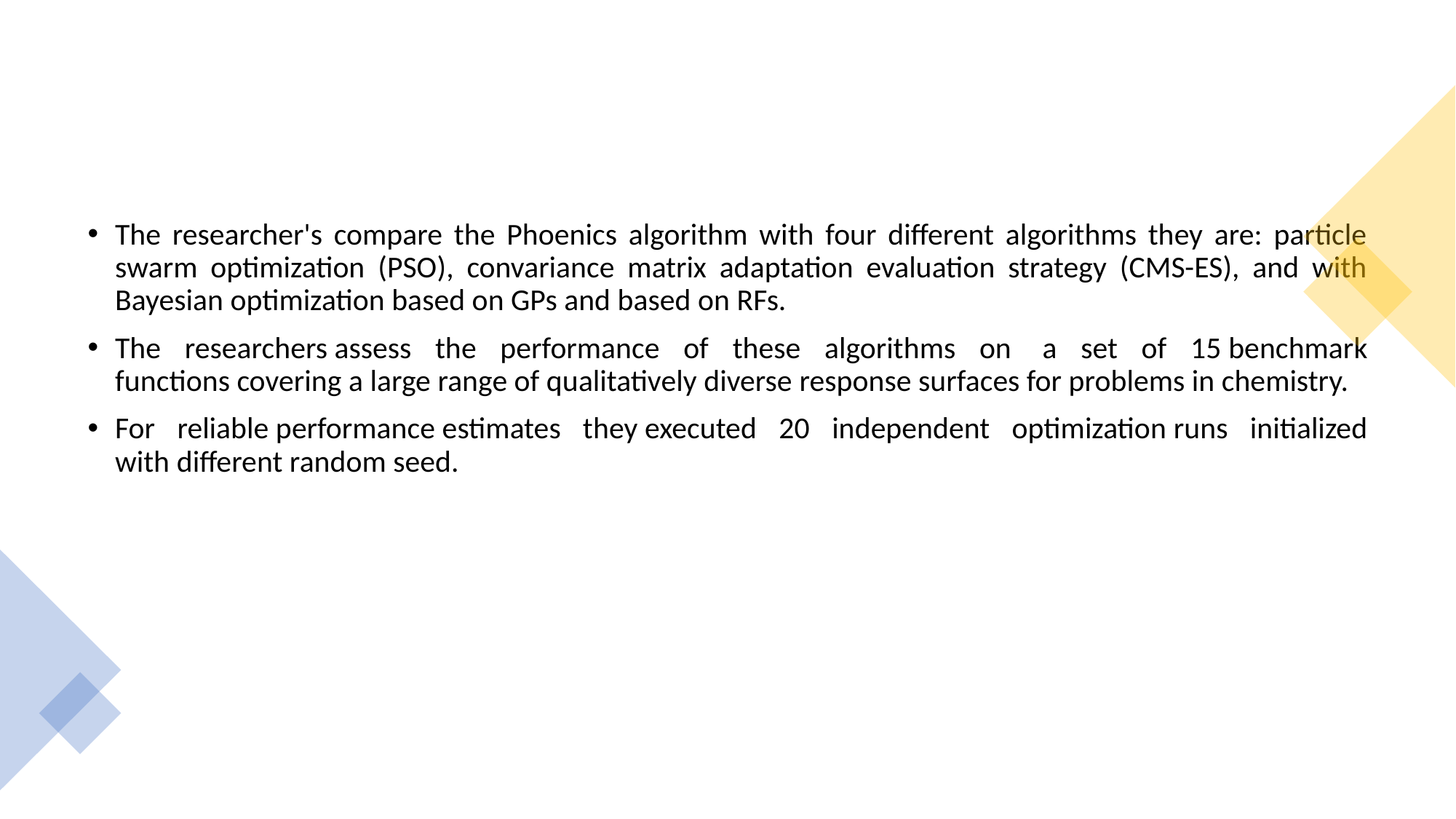

#

The researcher's compare the Phoenics algorithm with four different algorithms they are: particle swarm optimization (PSO), convariance matrix adaptation evaluation strategy (CMS-ES), and with Bayesian optimization based on GPs and based on RFs.
The researchers assess the performance of these algorithms on  a set of 15 benchmark functions covering a large range of qualitatively diverse response surfaces for problems in chemistry.
For reliable performance estimates they executed 20 independent optimization runs initialized with different random seed.